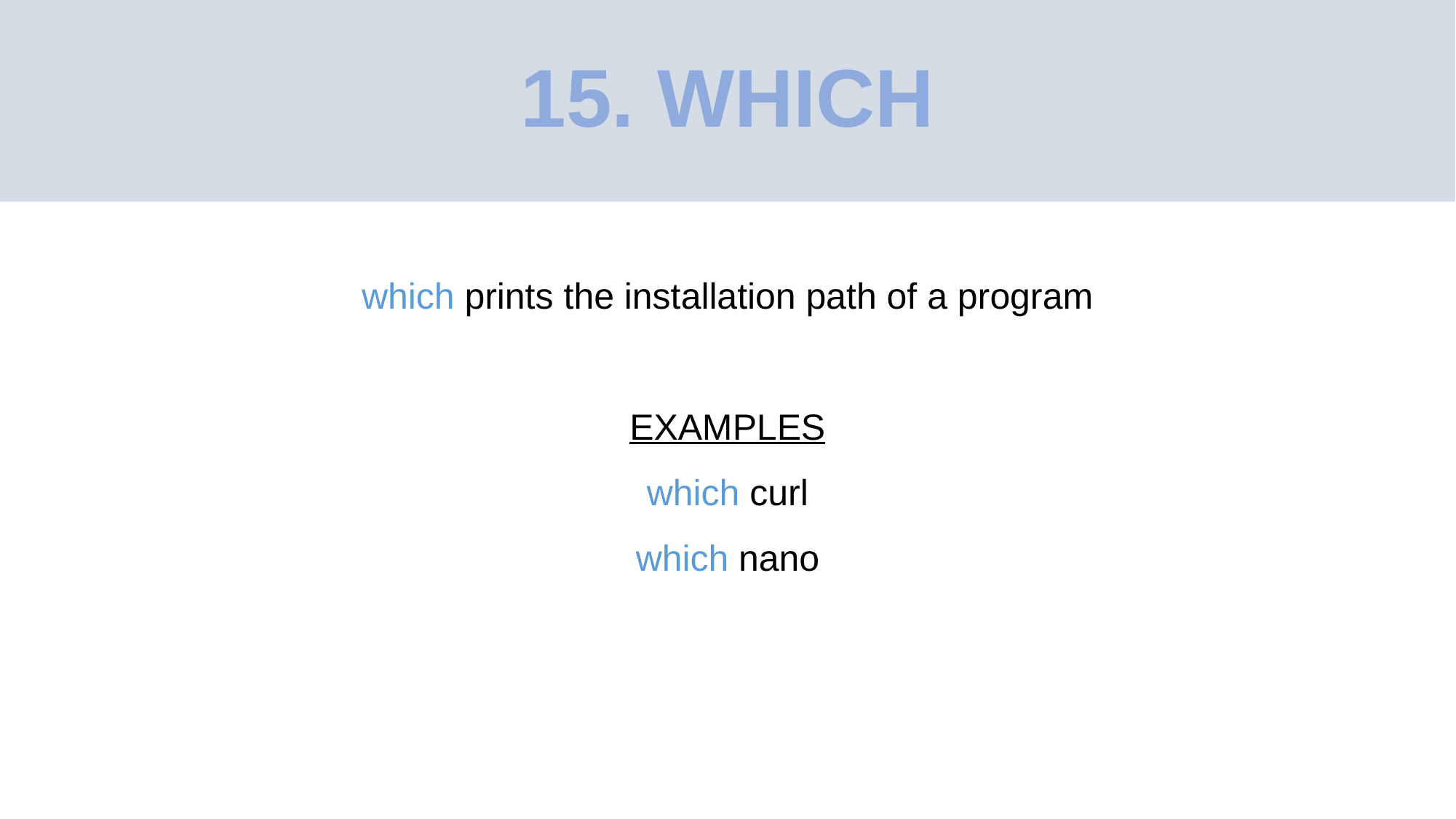

# 15. WHICH

which prints the installation path of a program

EXAMPLES
which curl
which nano